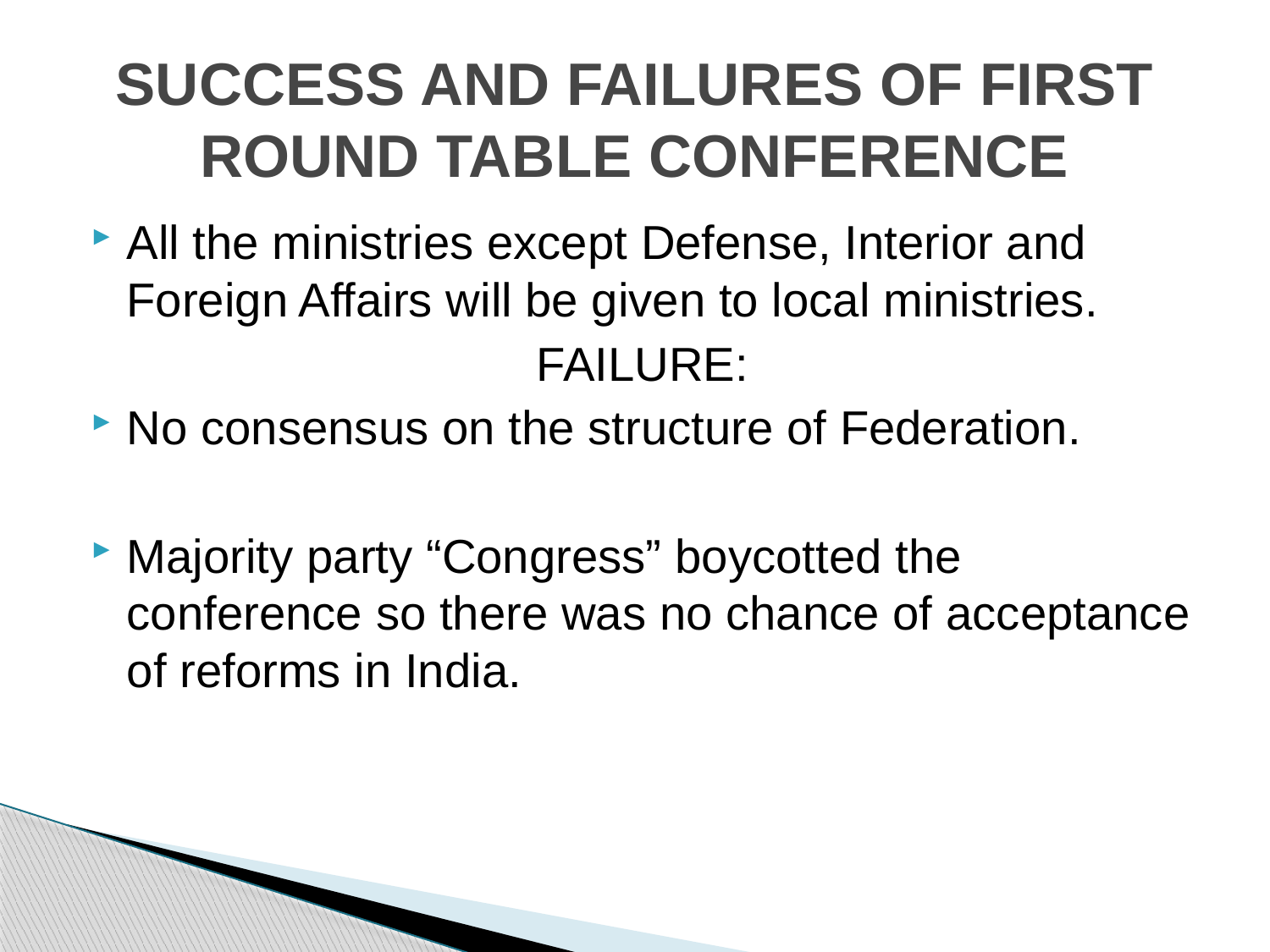

# SUCCESS AND FAILURES OF FIRST ROUND TABLE CONFERENCE
All the ministries except Defense, Interior and Foreign Affairs will be given to local ministries.
FAILURE:
No consensus on the structure of Federation.

Majority party “Congress” boycotted the conference so there was no chance of acceptance of reforms in India.